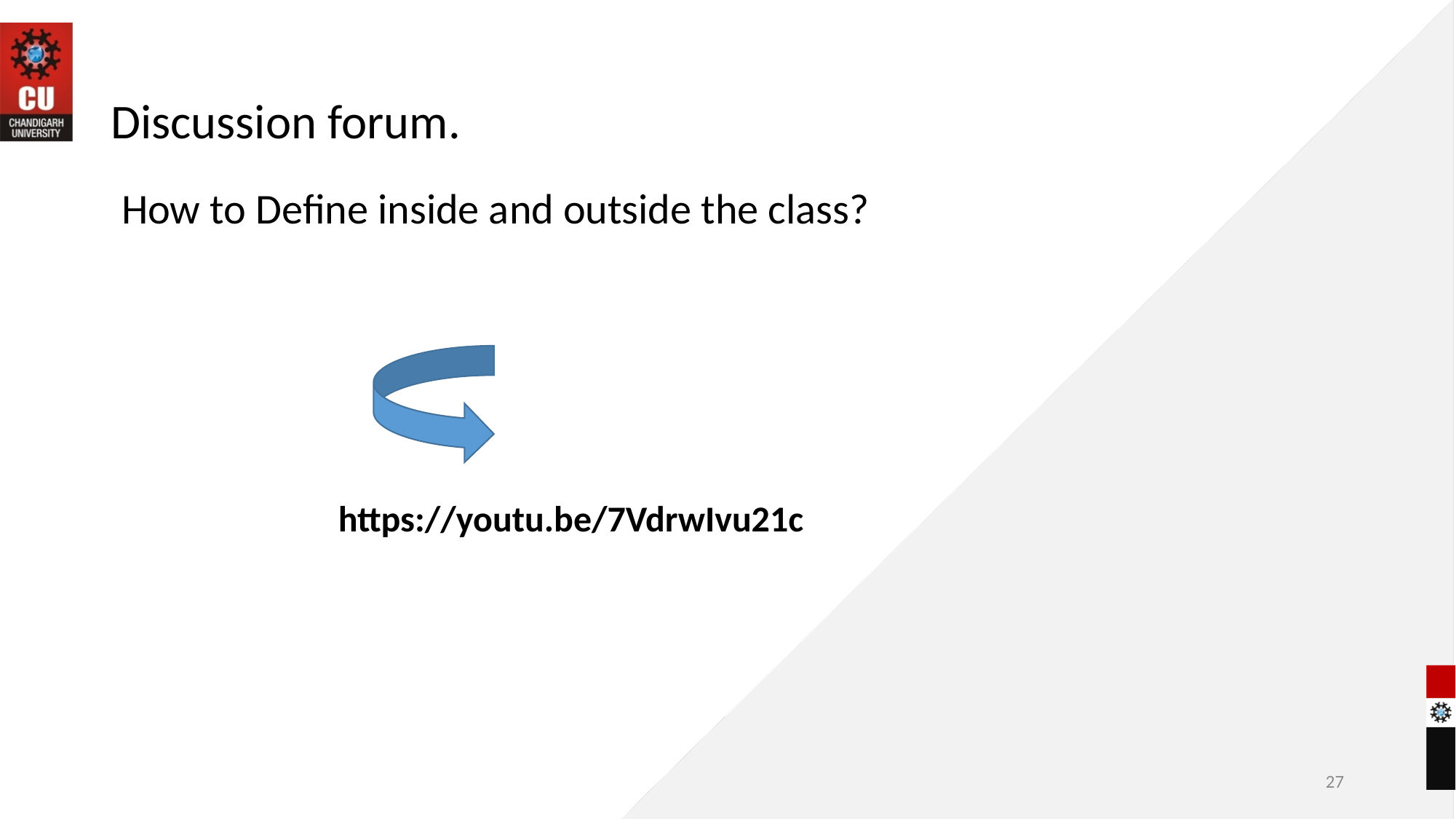

# Discussion forum.
How to Define inside and outside the class?

https://youtu.be/7VdrwIvu21c

27